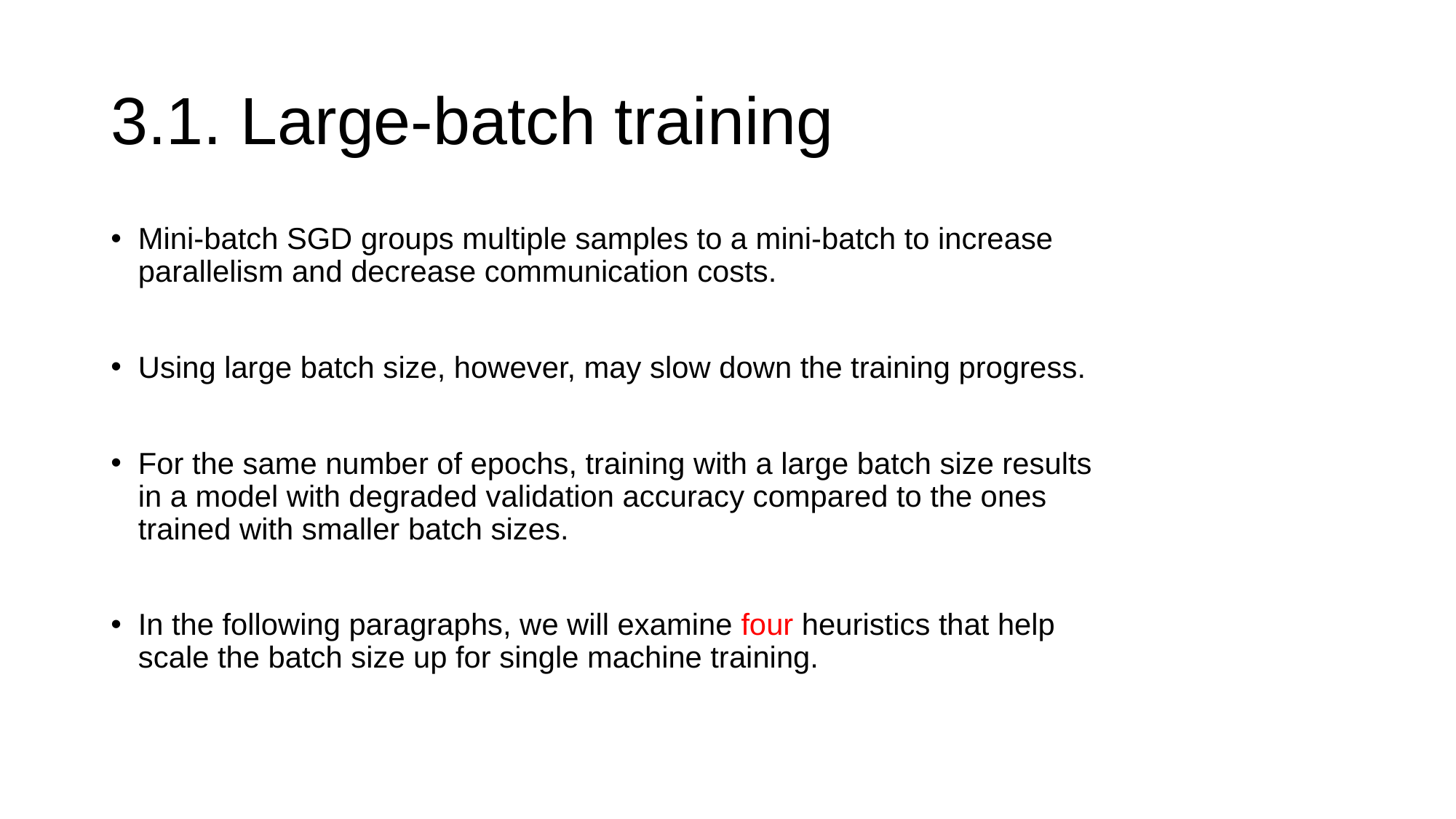

# 3.1. Large-batch training
Mini-batch SGD groups multiple samples to a mini-batch to increase parallelism and decrease communication costs.

Using large batch size, however, may slow down the training progress.

For the same number of epochs, training with a large batch size results in a model with degraded validation accuracy compared to the ones trained with smaller batch sizes.

In the following paragraphs, we will examine four heuristics that help scale the batch size up for single machine training.